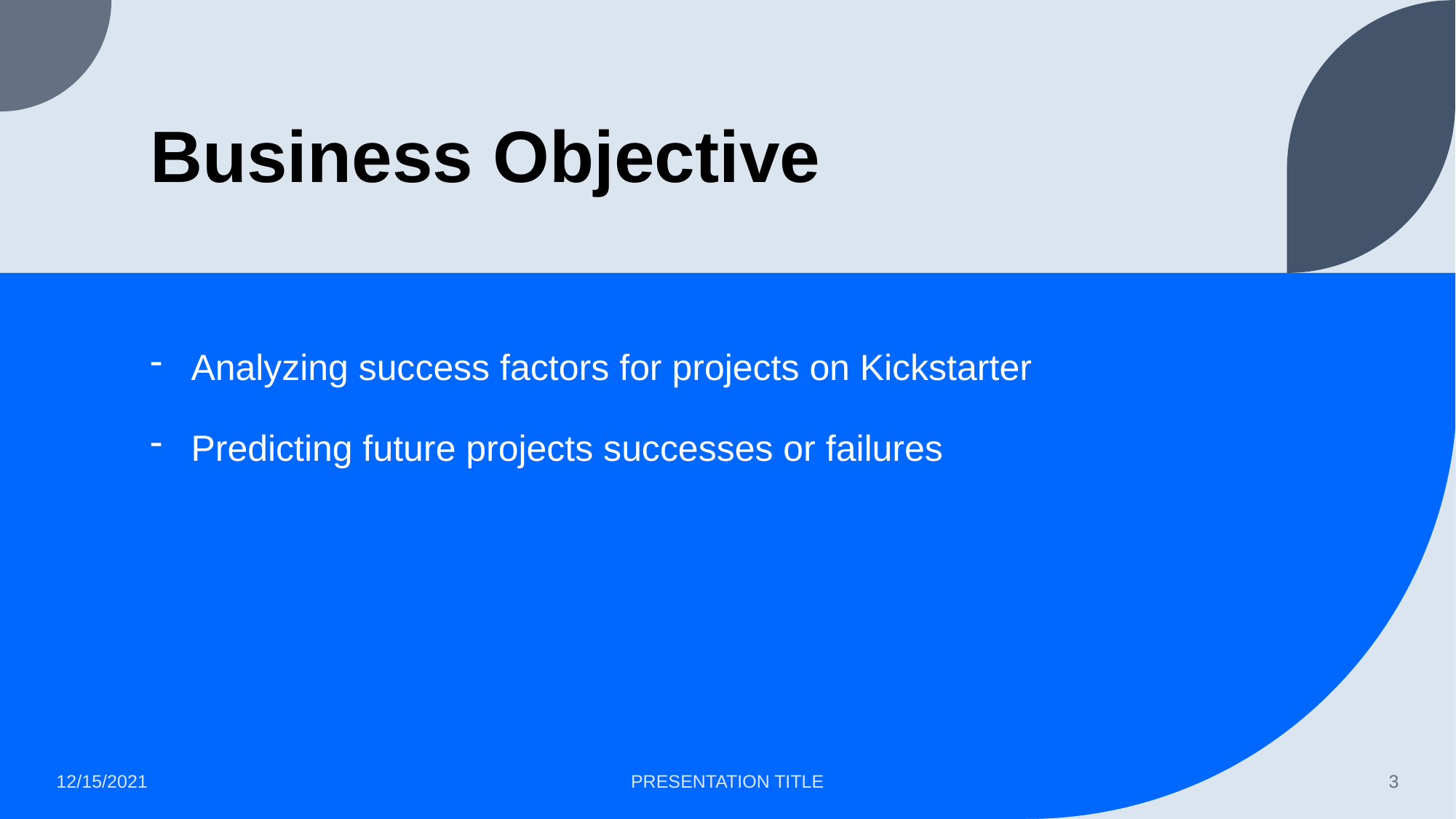

# Business Objective
Analyzing success factors for projects on Kickstarter
Predicting future projects successes or failures
12/15/2021
PRESENTATION TITLE
3